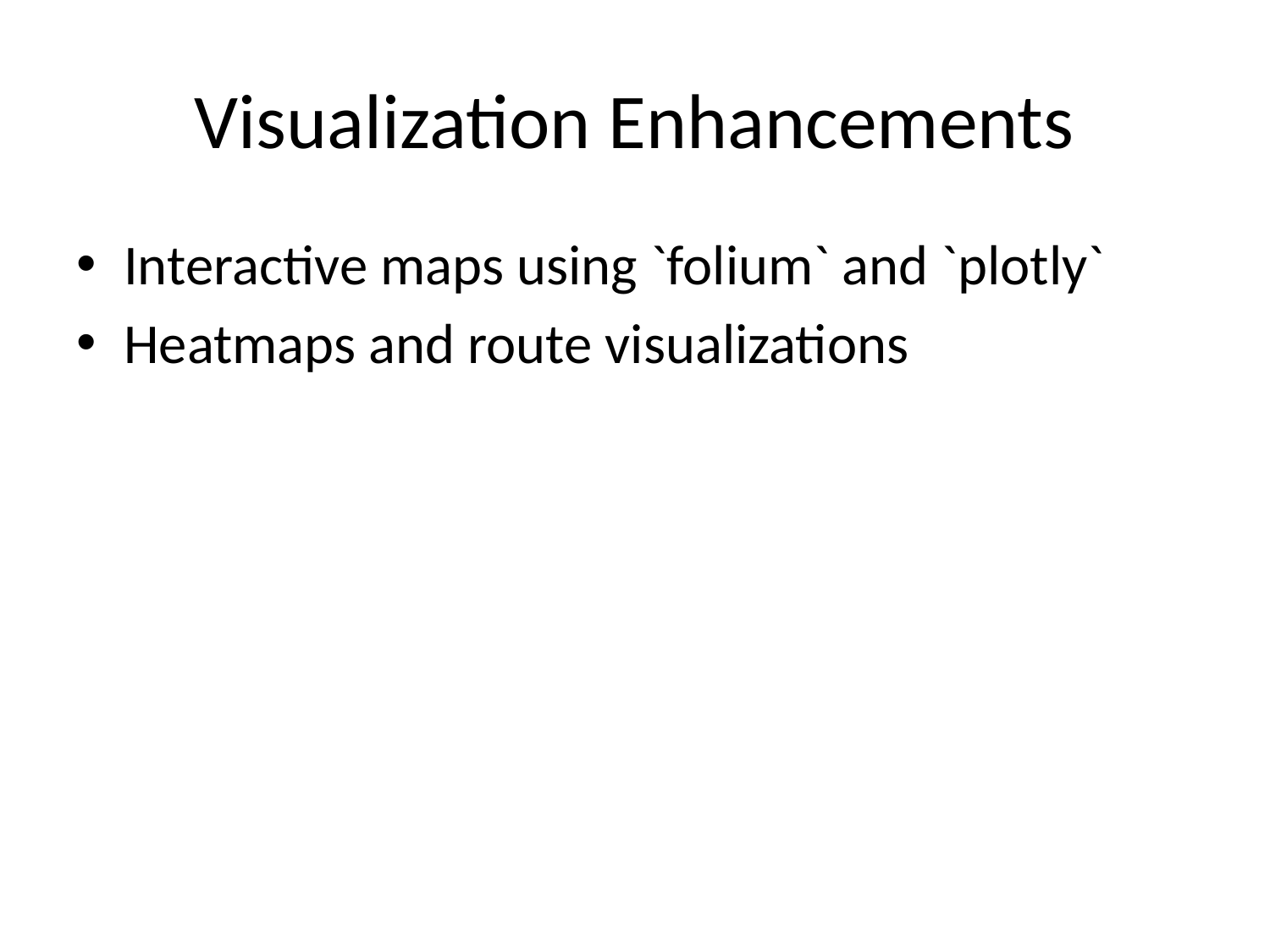

# Visualization Enhancements
Interactive maps using `folium` and `plotly`
Heatmaps and route visualizations